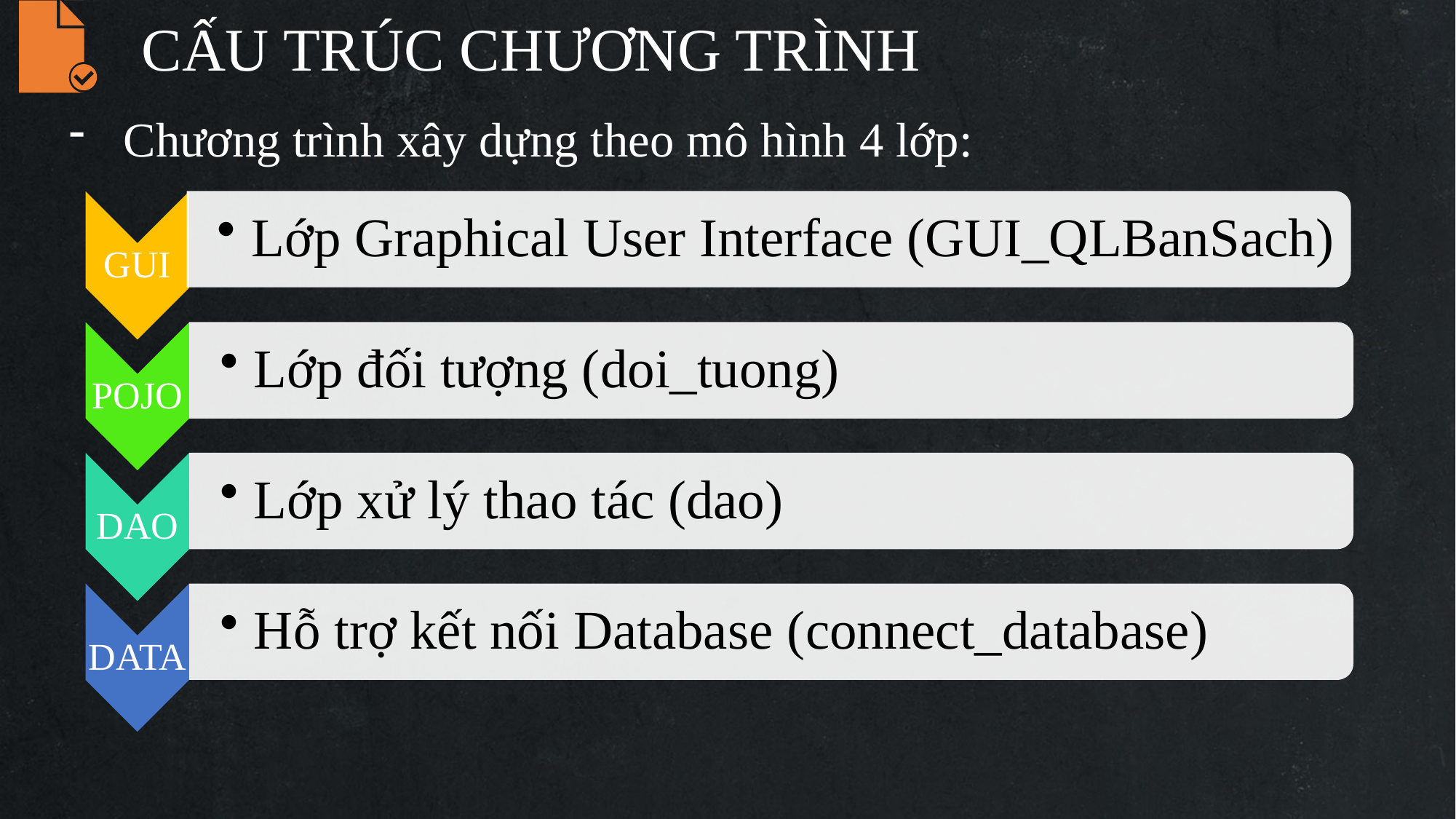

CẤU TRÚC CHƯƠNG TRÌNH
Chương trình xây dựng theo mô hình 4 lớp:

GUI
Lớp Graphical User Interface (GUI_QLBanSach)
POJO
Lớp đối tượng (doi_tuong)
DAO
Lớp xử lý thao tác (dao)
DATA
Hỗ trợ kết nối Database (connect_database)